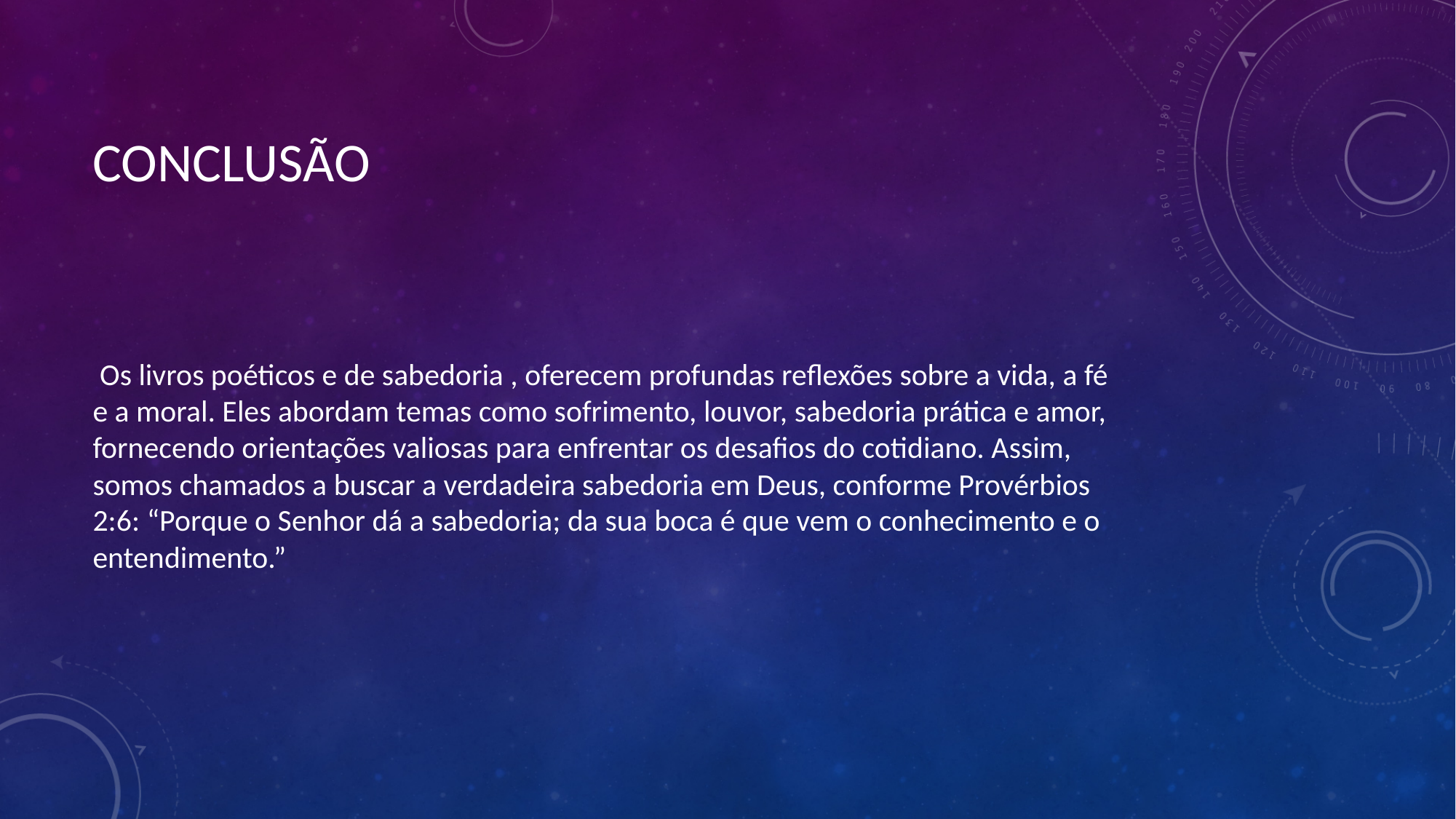

# Conclusão
 Os livros poéticos e de sabedoria , oferecem profundas reflexões sobre a vida, a fé e a moral. Eles abordam temas como sofrimento, louvor, sabedoria prática e amor, fornecendo orientações valiosas para enfrentar os desafios do cotidiano. Assim, somos chamados a buscar a verdadeira sabedoria em Deus, conforme Provérbios 2:6: “Porque o Senhor dá a sabedoria; da sua boca é que vem o conhecimento e o entendimento.”